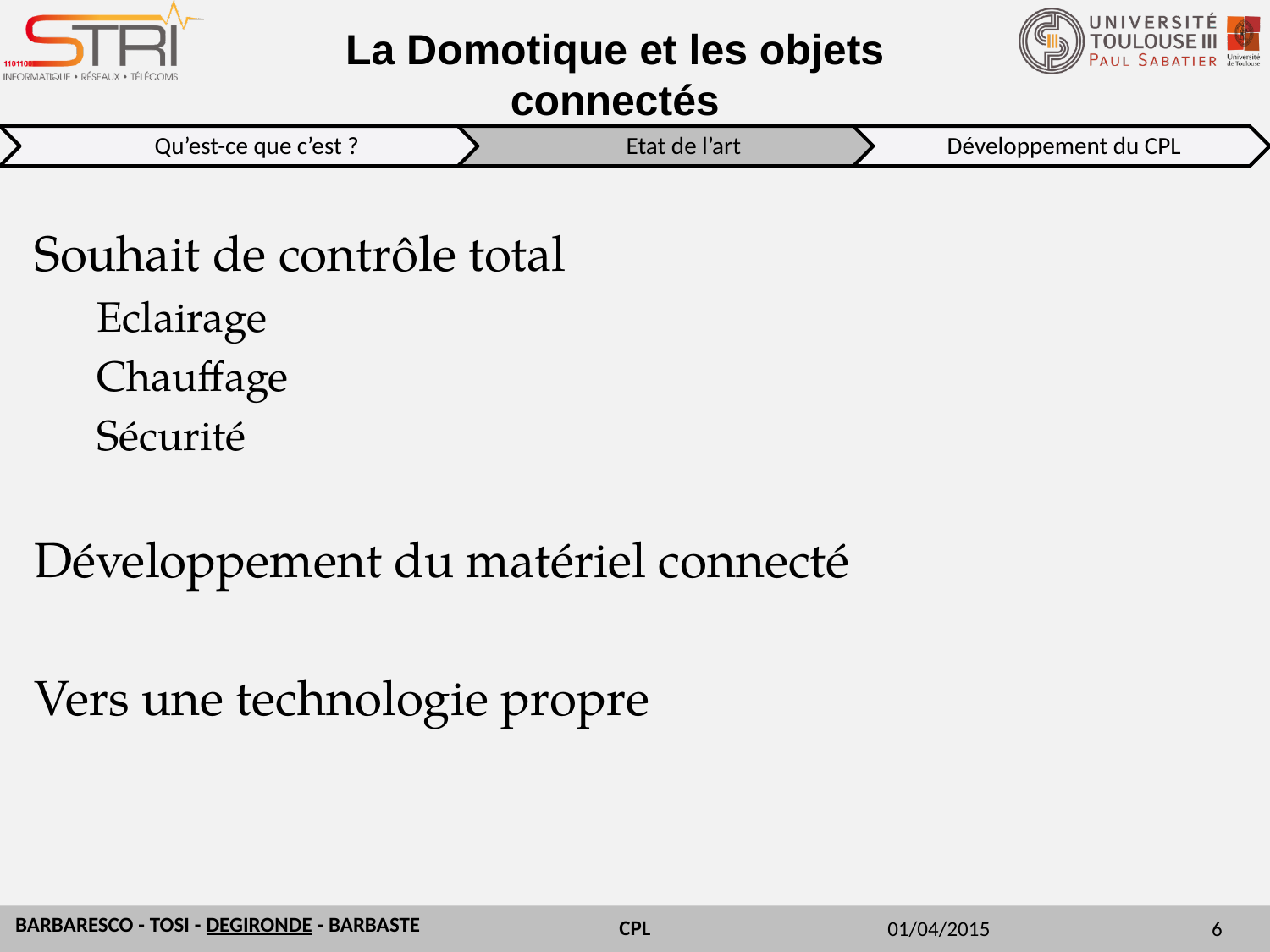

# La Domotique et les objets connectés
Qu’est-ce que c’est ?
Etat de l’art
Développement du CPL
Souhait de contrôle total
Eclairage
Chauffage
Sécurité

Développement du matériel connecté

Vers une technologie propre

01/04/2015
6
BARBARESCO - TOSI - DEGIRONDE - BARBASTE